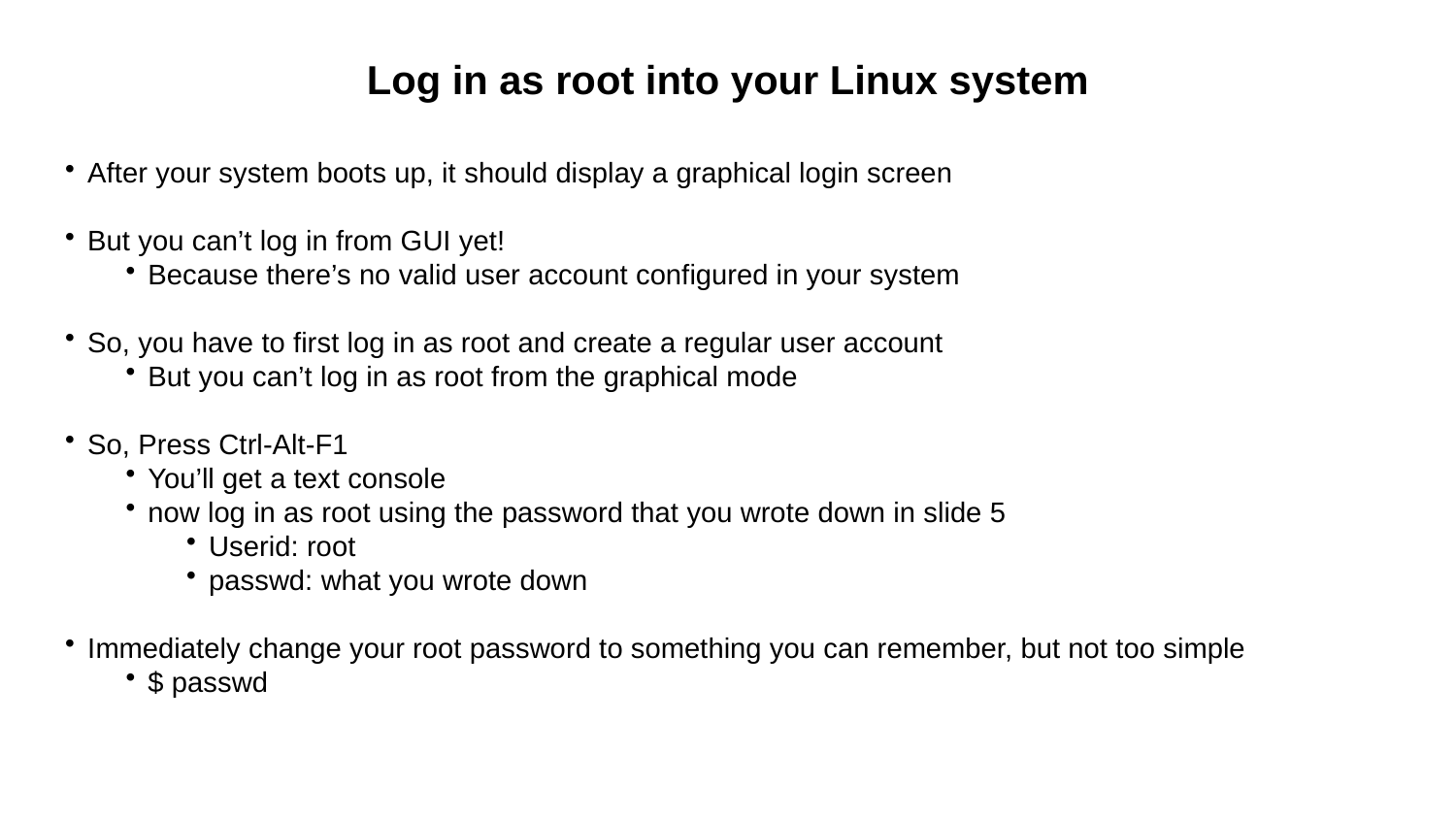

# Log in as root into your Linux system
After your system boots up, it should display a graphical login screen

But you can’t log in from GUI yet!
Because there’s no valid user account configured in your system

So, you have to first log in as root and create a regular user account
But you can’t log in as root from the graphical mode

So, Press Ctrl-Alt-F1
You’ll get a text console
now log in as root using the password that you wrote down in slide 5
Userid: root
passwd: what you wrote down

Immediately change your root password to something you can remember, but not too simple
$ passwd
8